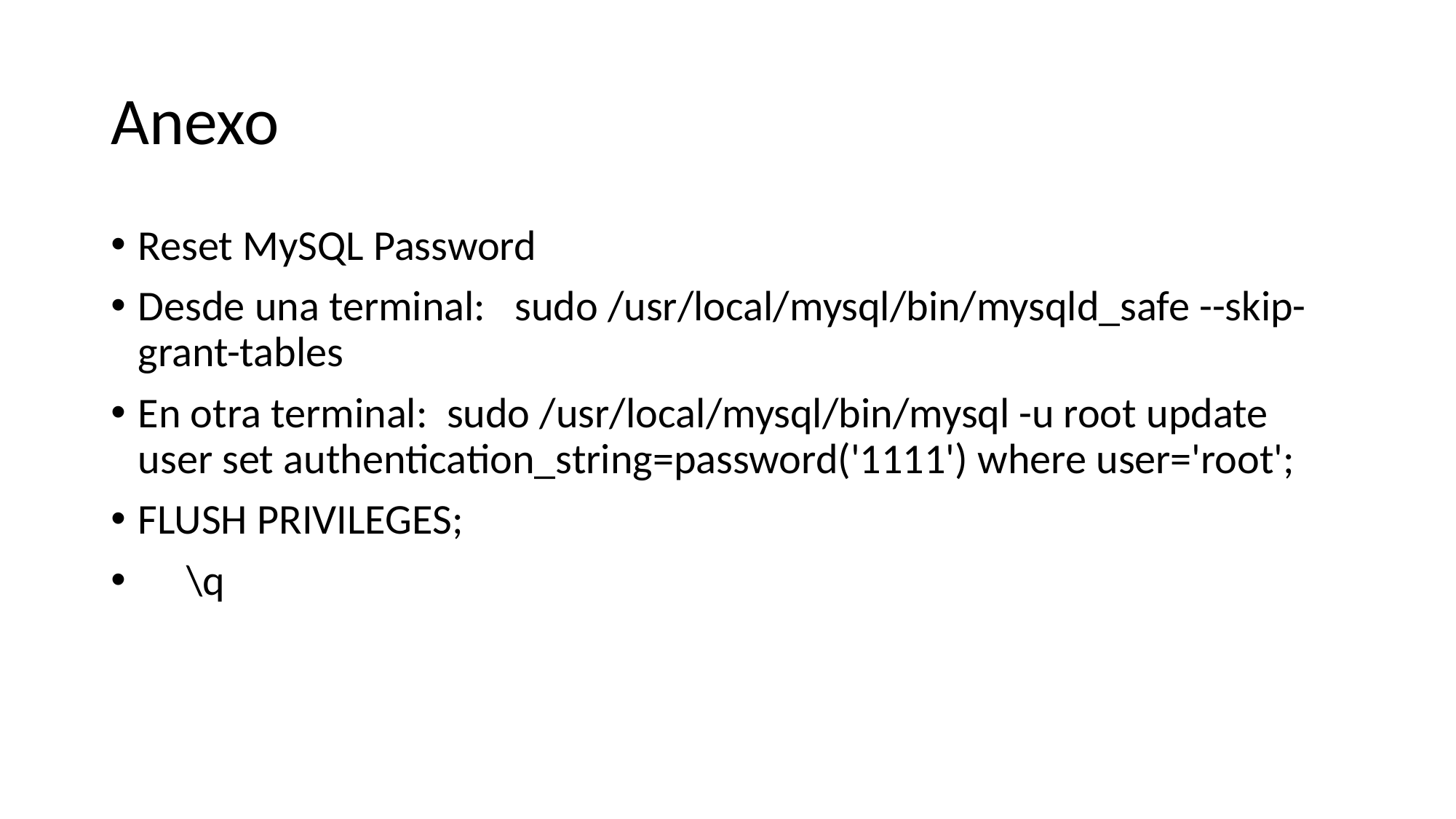

# Anexo
Reset MySQL Password
Desde una terminal:   sudo /usr/local/mysql/bin/mysqld_safe --skip-grant-tables
En otra terminal:  sudo /usr/local/mysql/bin/mysql -u root update user set authentication_string=password('1111') where user='root';
FLUSH PRIVILEGES;
     \q